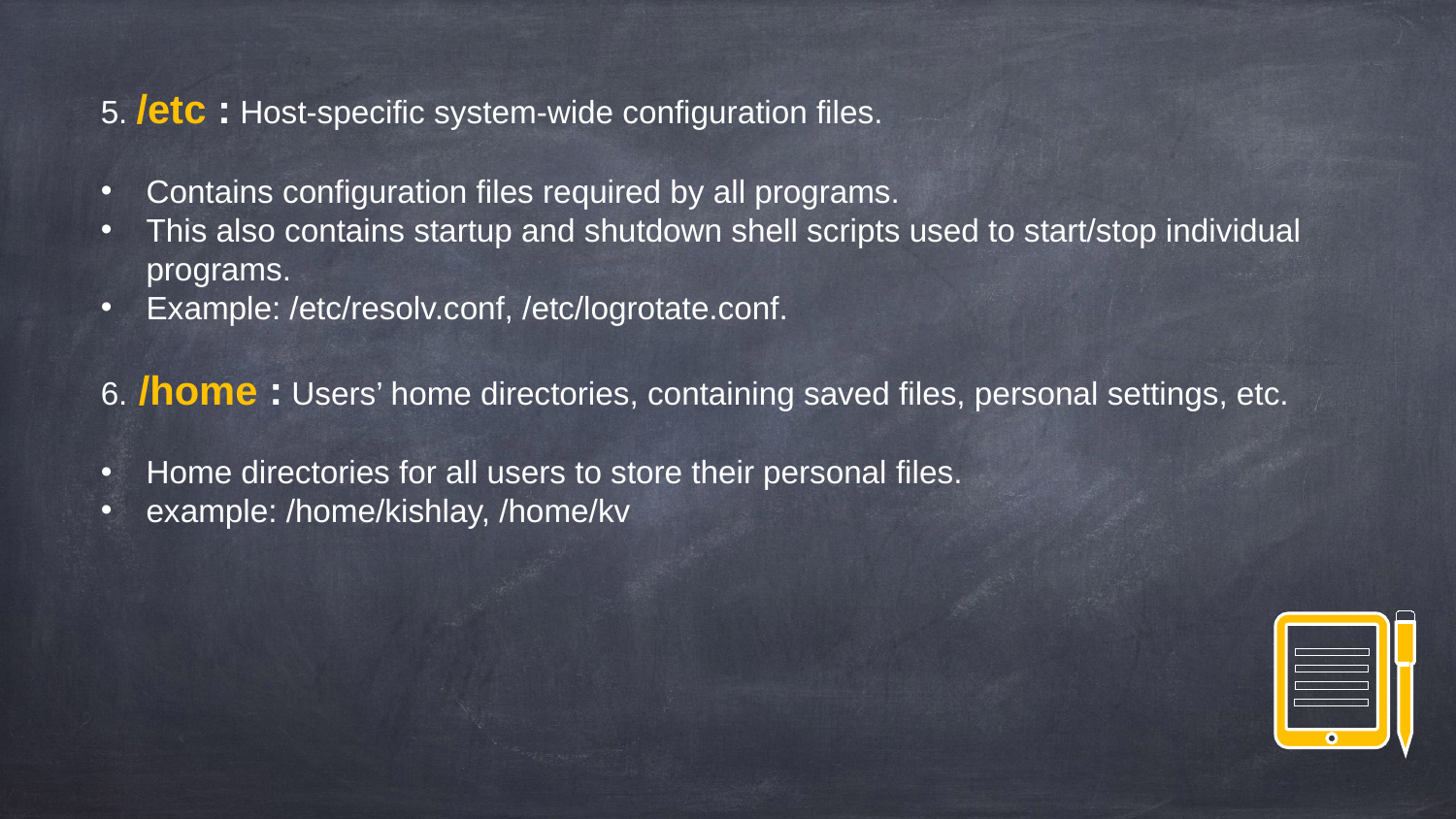

5. /etc : Host-specific system-wide configuration files.

Contains configuration files required by all programs.
This also contains startup and shutdown shell scripts used to start/stop individual programs.
Example: /etc/resolv.conf, /etc/logrotate.conf.

6. /home : Users’ home directories, containing saved files, personal settings, etc.

Home directories for all users to store their personal files.
example: /home/kishlay, /home/kv